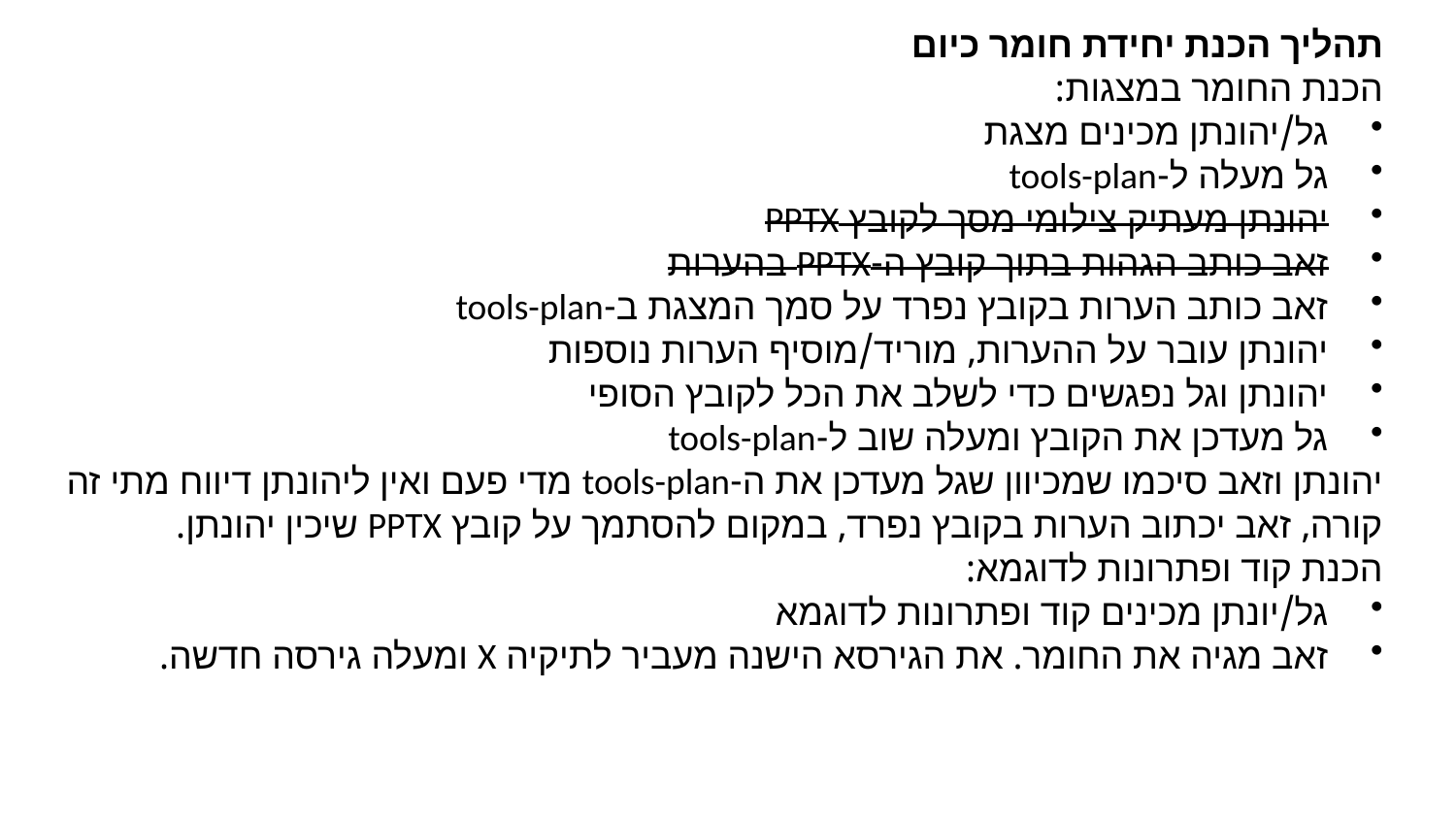

תהליך הכנת יחידת חומר כיום
הכנת החומר במצגות:
גל/יהונתן מכינים מצגת
גל מעלה ל-tools-plan
יהונתן מעתיק צילומי מסך לקובץ PPTX
זאב כותב הגהות בתוך קובץ ה-PPTX בהערות
זאב כותב הערות בקובץ נפרד על סמך המצגת ב-tools-plan
יהונתן עובר על ההערות, מוריד/מוסיף הערות נוספות
יהונתן וגל נפגשים כדי לשלב את הכל לקובץ הסופי
גל מעדכן את הקובץ ומעלה שוב ל-tools-plan
יהונתן וזאב סיכמו שמכיוון שגל מעדכן את ה-tools-plan מדי פעם ואין ליהונתן דיווח מתי זה קורה, זאב יכתוב הערות בקובץ נפרד, במקום להסתמך על קובץ PPTX שיכין יהונתן.
הכנת קוד ופתרונות לדוגמא:
גל/יונתן מכינים קוד ופתרונות לדוגמא
זאב מגיה את החומר. את הגירסא הישנה מעביר לתיקיה X ומעלה גירסה חדשה.